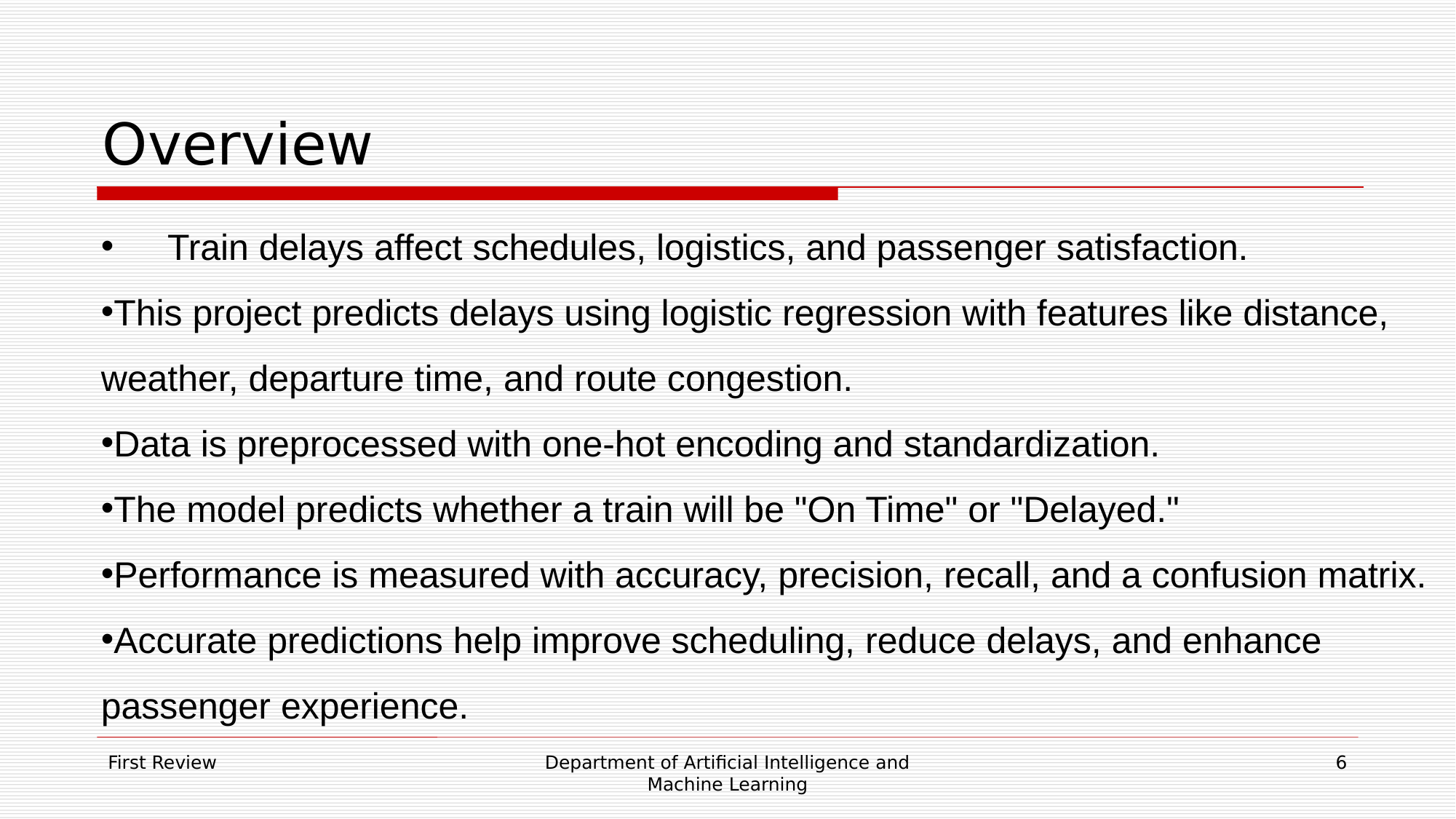

# Overview
 Train delays affect schedules, logistics, and passenger satisfaction.
This project predicts delays using logistic regression with features like distance, weather, departure time, and route congestion.
Data is preprocessed with one-hot encoding and standardization.
The model predicts whether a train will be "On Time" or "Delayed."
Performance is measured with accuracy, precision, recall, and a confusion matrix.
Accurate predictions help improve scheduling, reduce delays, and enhance passenger experience.
First Review
Department of Artificial Intelligence and Machine Learning
6